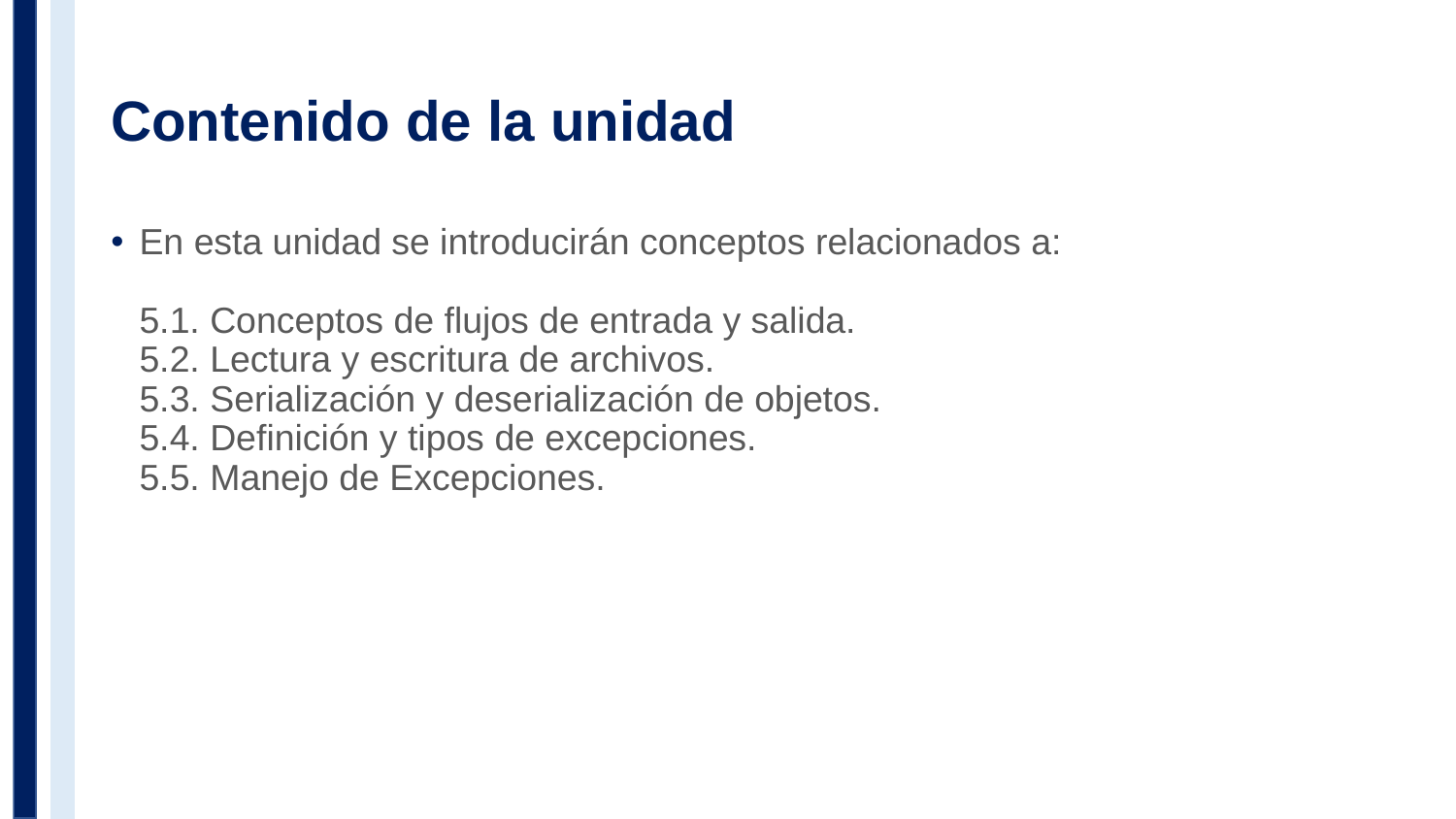

# Contenido de la unidad
En esta unidad se introducirán conceptos relacionados a:

5.1. Conceptos de flujos de entrada y salida.
5.2. Lectura y escritura de archivos.
5.3. Serialización y deserialización de objetos.
5.4. Definición y tipos de excepciones.
5.5. Manejo de Excepciones.